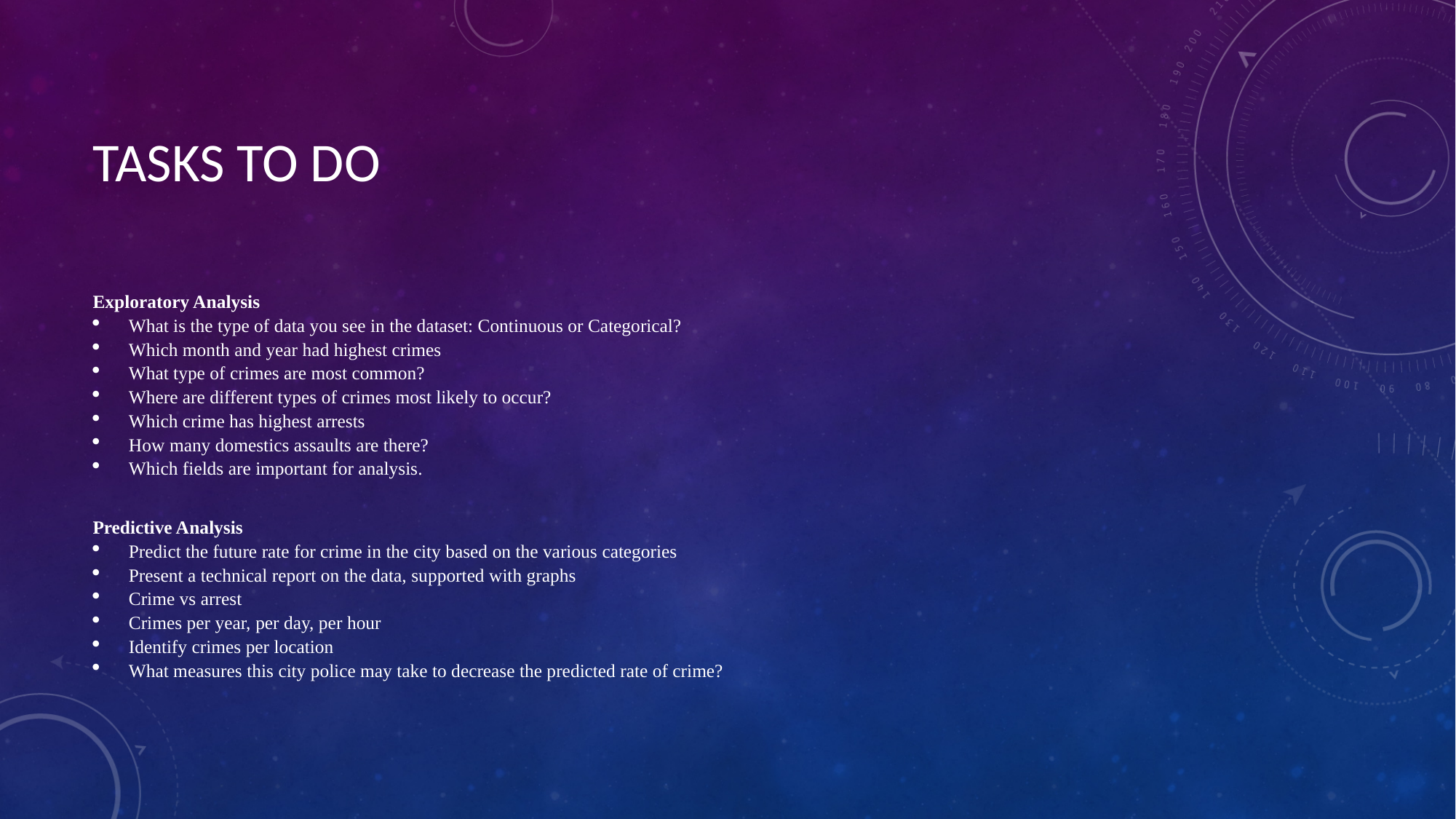

# Tasks To do

Exploratory Analysis
What is the type of data you see in the dataset: Continuous or Categorical?
Which month and year had highest crimes
What type of crimes are most common?
Where are different types of crimes most likely to occur?
Which crime has highest arrests
How many domestics assaults are there?
Which fields are important for analysis.

Predictive Analysis
Predict the future rate for crime in the city based on the various categories
Present a technical report on the data, supported with graphs
Crime vs arrest
Crimes per year, per day, per hour
Identify crimes per location
What measures this city police may take to decrease the predicted rate of crime?